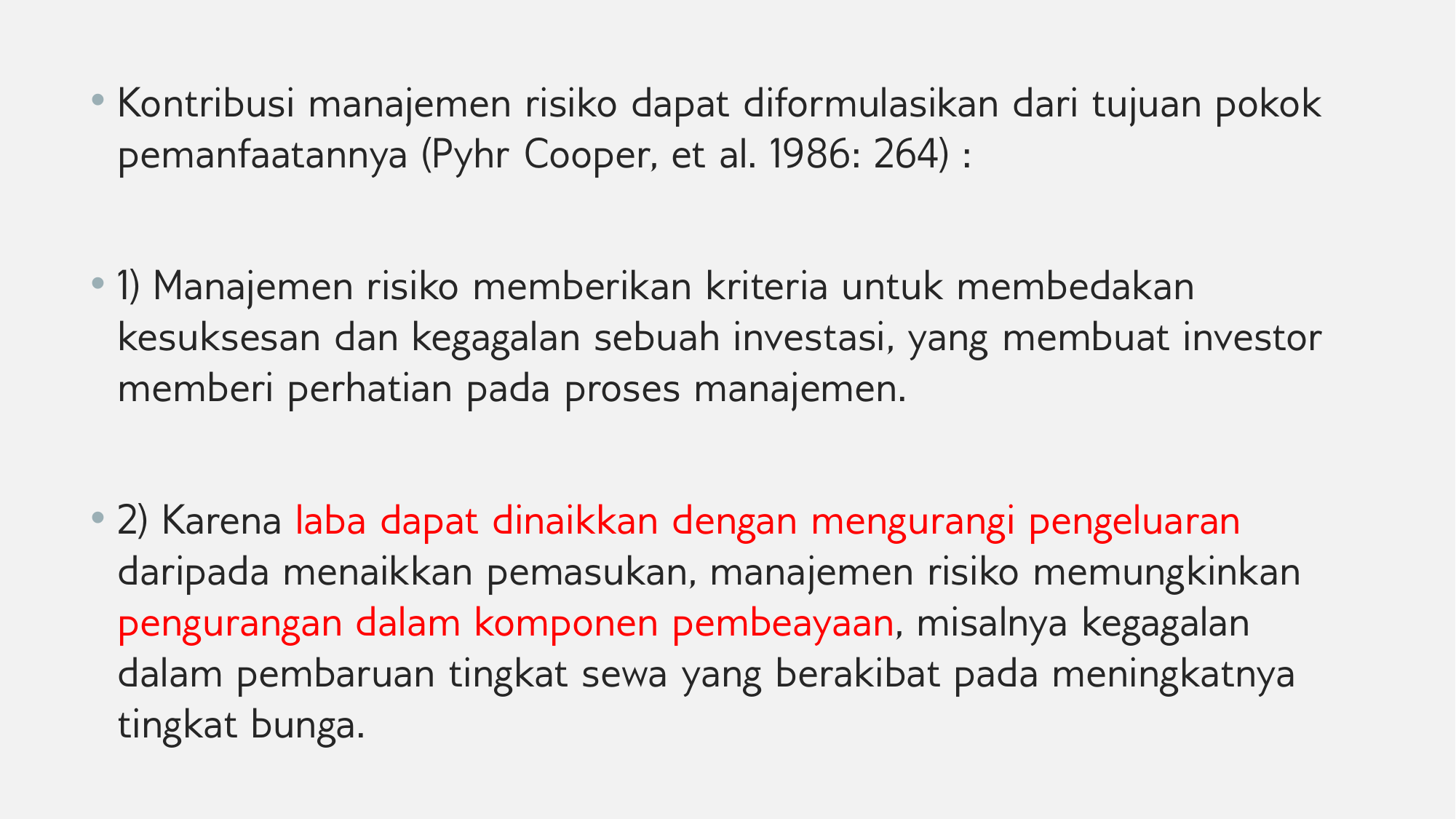

Kontribusi manajemen risiko dapat diformulasikan dari tujuan pokok pemanfaatannya (Pyhr Cooper, et al. 1986: 264) :

1) Manajemen risiko memberikan kriteria untuk membedakan kesuksesan dan kegagalan sebuah investasi, yang membuat investor memberi perhatian pada proses manajemen.

2) Karena laba dapat dinaikkan dengan mengurangi pengeluaran daripada menaikkan pemasukan, manajemen risiko memungkinkan pengurangan dalam komponen pembeayaan, misalnya kegagalan dalam pembaruan tingkat sewa yang berakibat pada meningkatnya tingkat bunga.